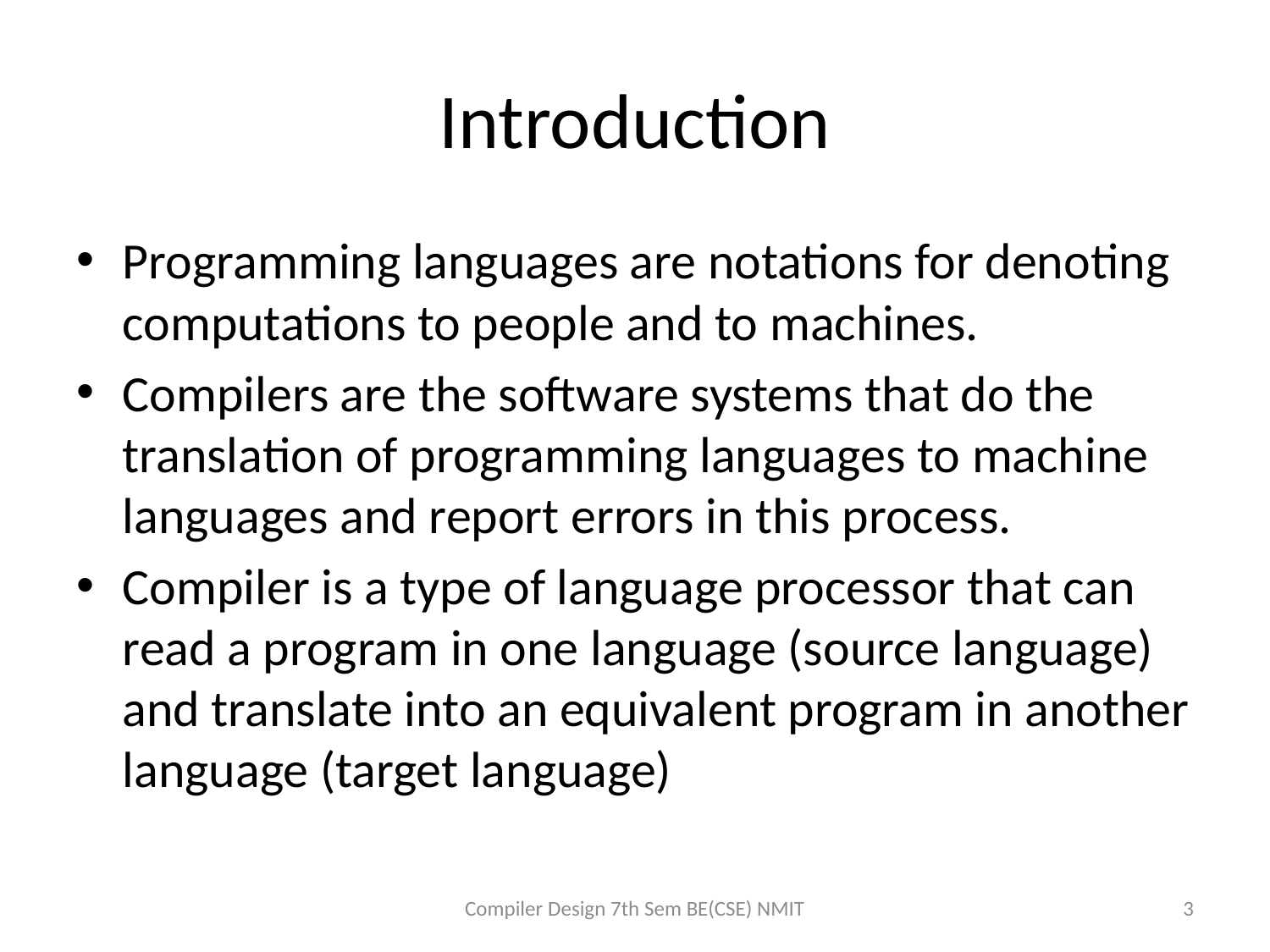

# Introduction
Programming languages are notations for denoting computations to people and to machines.
Compilers are the software systems that do the translation of programming languages to machine languages and report errors in this process.
Compiler is a type of language processor that can read a program in one language (source language) and translate into an equivalent program in another language (target language)
Compiler Design 7th Sem BE(CSE) NMIT
3